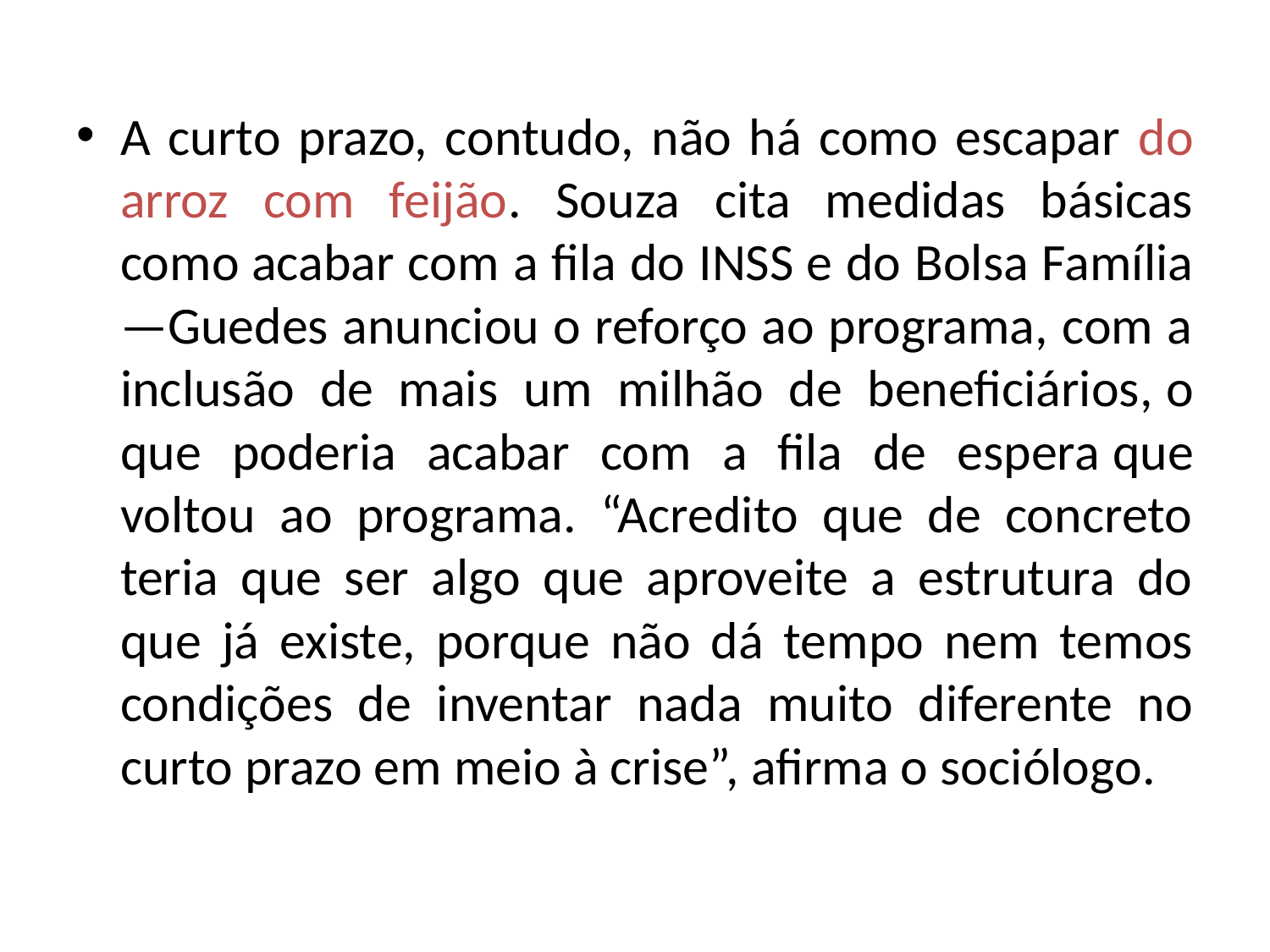

A curto prazo, contudo, não há como escapar do arroz com feijão. Souza cita medidas básicas como acabar com a fila do INSS e do Bolsa Família —Guedes anunciou o reforço ao programa, com a inclusão de mais um milhão de beneficiários, o que poderia acabar com a fila de espera que voltou ao programa. “Acredito que de concreto teria que ser algo que aproveite a estrutura do que já existe, porque não dá tempo nem temos condições de inventar nada muito diferente no curto prazo em meio à crise”, afirma o sociólogo.